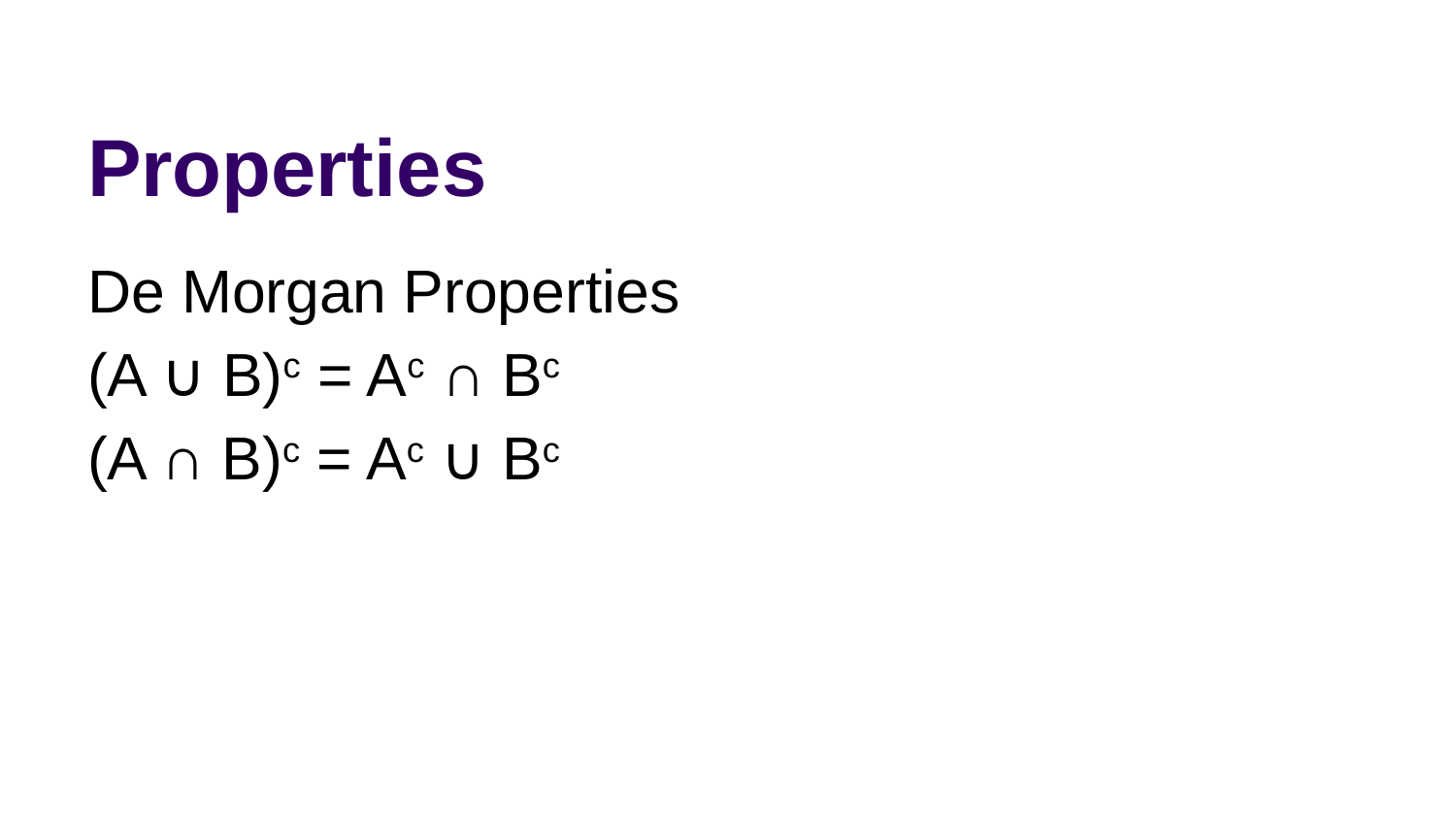

# Properties

De Morgan Properties
(A ∪ B)c = Ac ∩ Bc
(A ∩ B)c = Ac ∪ Bc